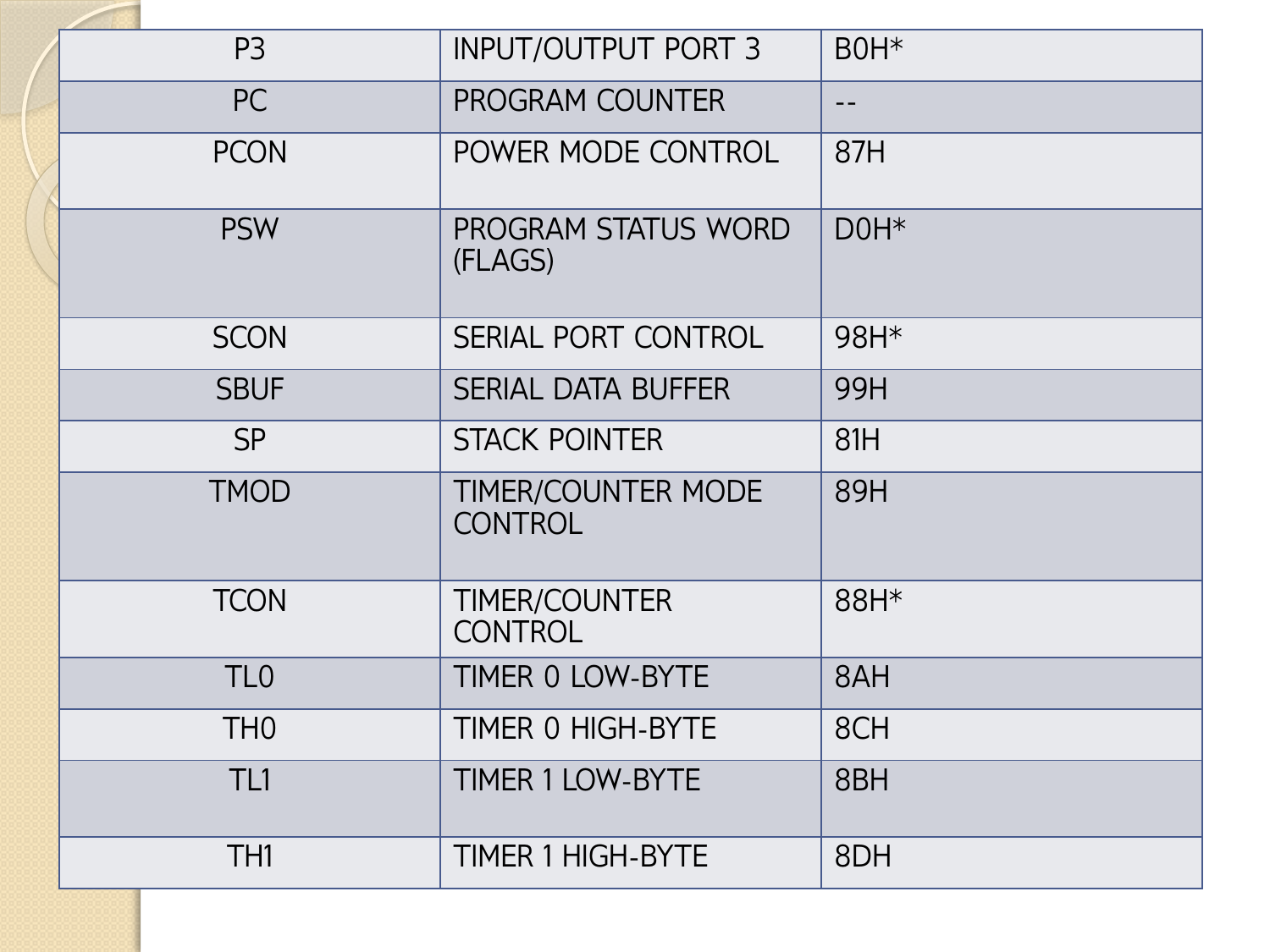

| P3 | INPUT/OUTPUT PORT 3 | B0H\* |
| --- | --- | --- |
| PC | PROGRAM COUNTER | -- |
| PCON | POWER MODE CONTROL | 87H |
| PSW | PROGRAM STATUS WORD (FLAGS) | D0H\* |
| SCON | SERIAL PORT CONTROL | 98H\* |
| SBUF | SERIAL DATA BUFFER | 99H |
| SP | STACK POINTER | 81H |
| TMOD | TIMER/COUNTER MODE CONTROL | 89H |
| TCON | TIMER/COUNTER CONTROL | 88H\* |
| TL0 | TIMER 0 LOW-BYTE | 8AH |
| TH0 | TIMER 0 HIGH-BYTE | 8CH |
| TL1 | TIMER 1 LOW-BYTE | 8BH |
| TH1 | TIMER 1 HIGH-BYTE | 8DH |